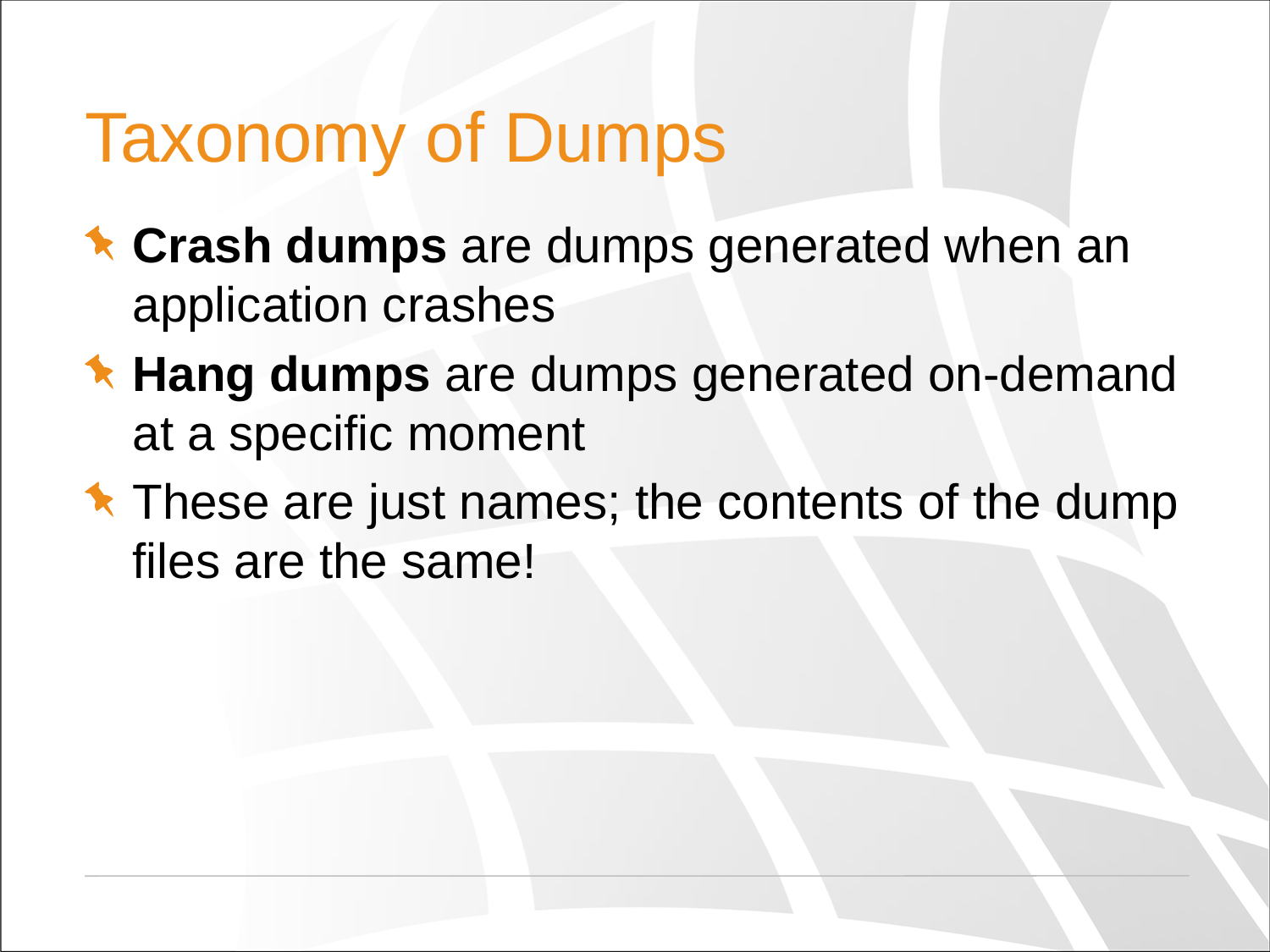

# Taxonomy of Dumps
Crash dumps are dumps generated when an application crashes
Hang dumps are dumps generated on-demand at a specific moment
These are just names; the contents of the dump files are the same!